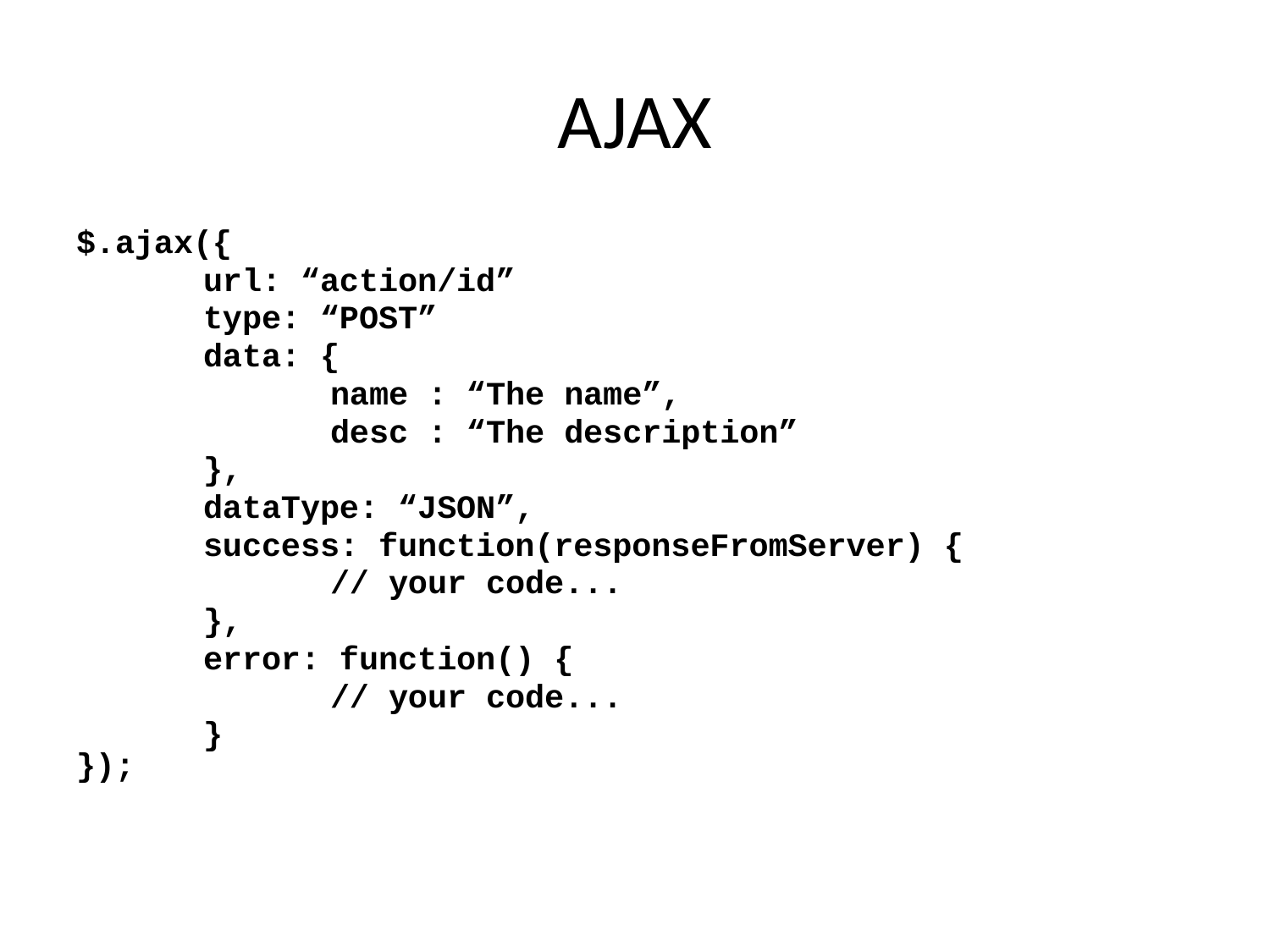

# AJAX
$.ajax({
	url: “action/id”
	type: “POST”
	data: {
		name : “The name”,
		desc : “The description”
	},
	dataType: “JSON”,
	success: function(responseFromServer) {
		// your code...
	},
	error: function() {
		// your code...
	}
});